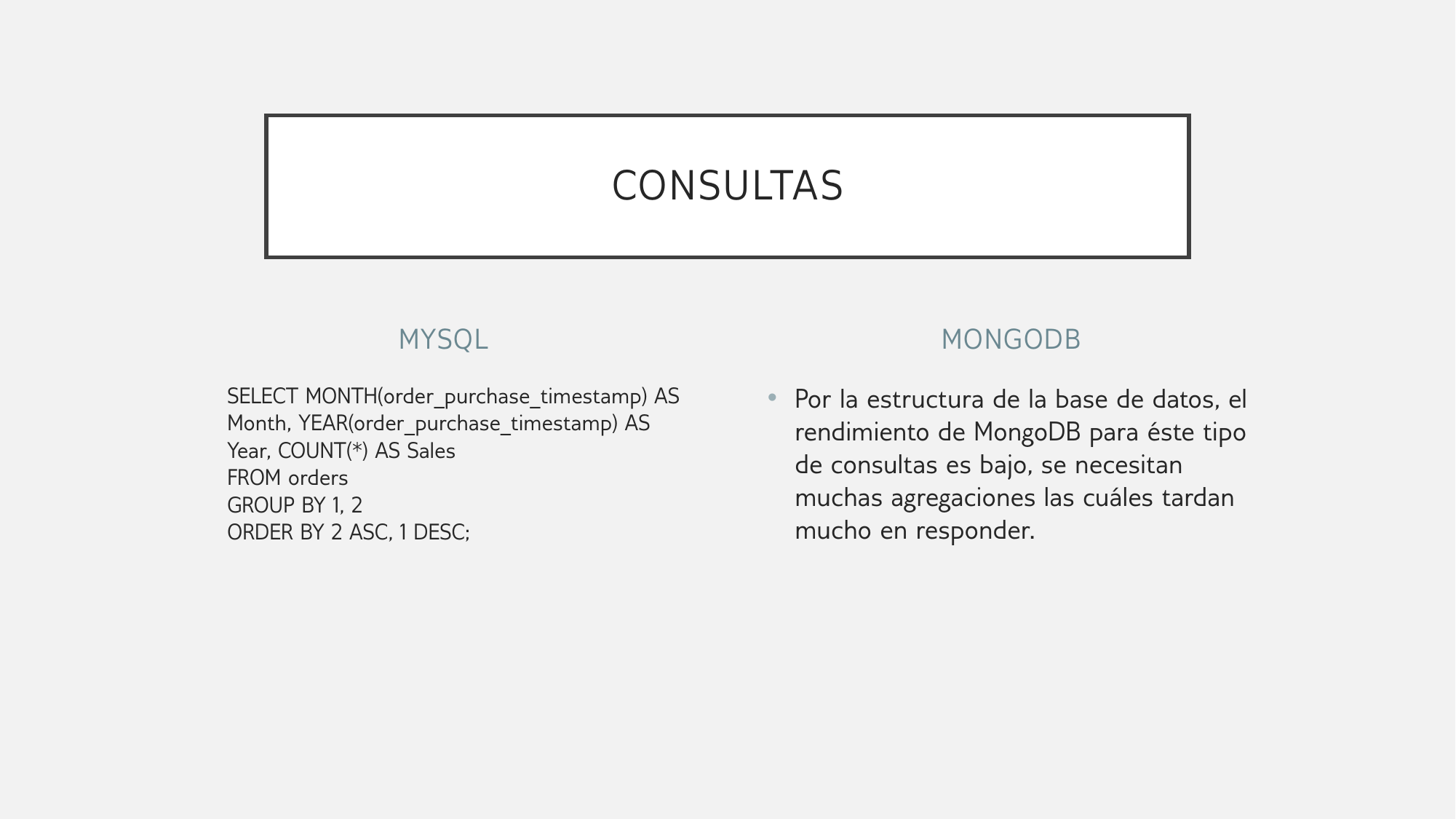

# Consultas
MySQL
MongoDB
SELECT MONTH(order_purchase_timestamp) AS Month, YEAR(order_purchase_timestamp) AS Year, COUNT(*) AS Sales
FROM orders
GROUP BY 1, 2
ORDER BY 2 ASC, 1 DESC;
Por la estructura de la base de datos, el rendimiento de MongoDB para éste tipo de consultas es bajo, se necesitan muchas agregaciones las cuáles tardan mucho en responder.